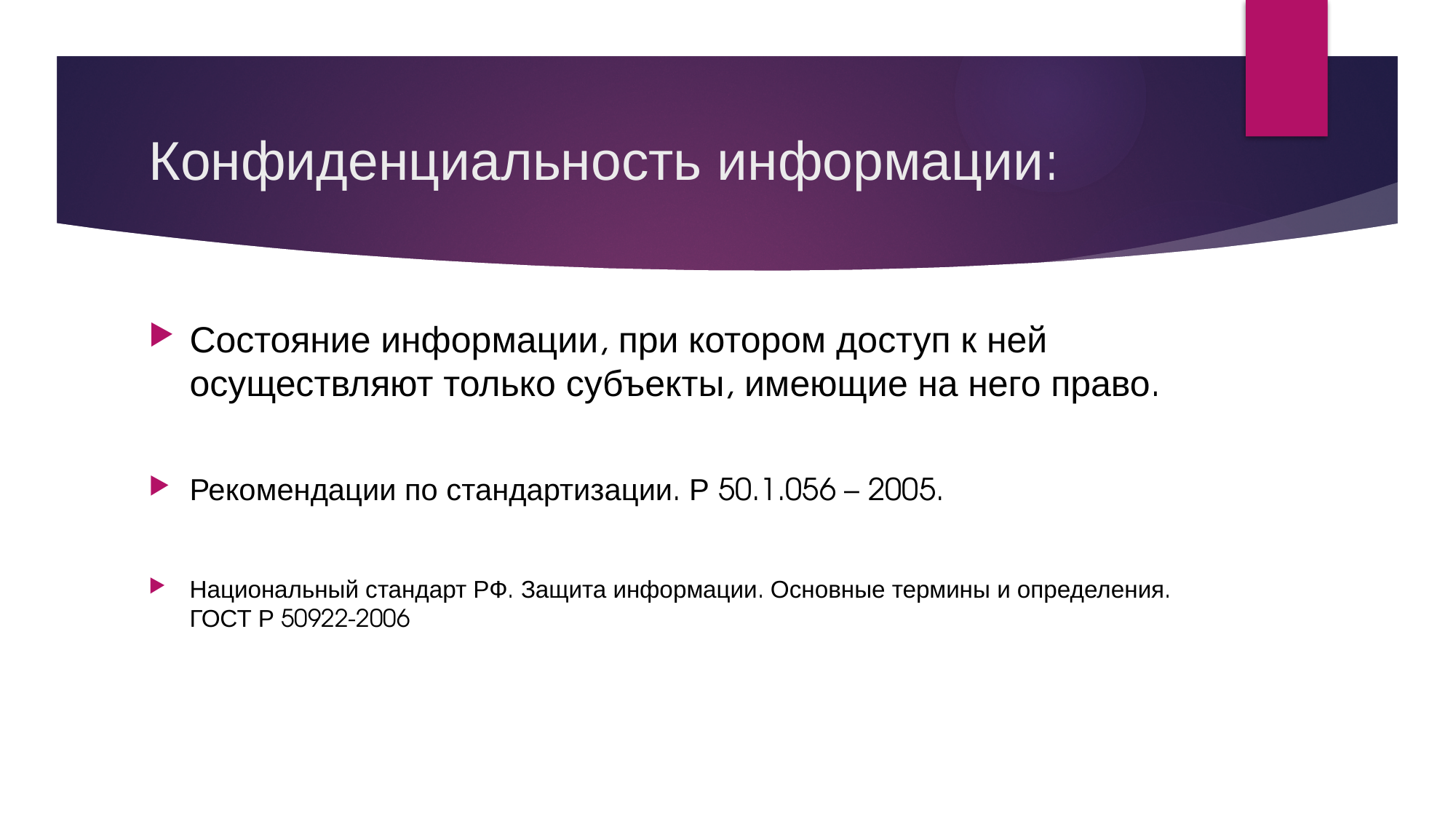

# Конфиденциальность информации:
Состояние информации, при котором доступ к ней осуществляют только субъекты, имеющие на него право.

Рекомендации по стандартизации. Р 50.1.056 – 2005.

Национальный стандарт РФ. Защита информации. Основные термины и определения. ГОСТ Р 50922-2006